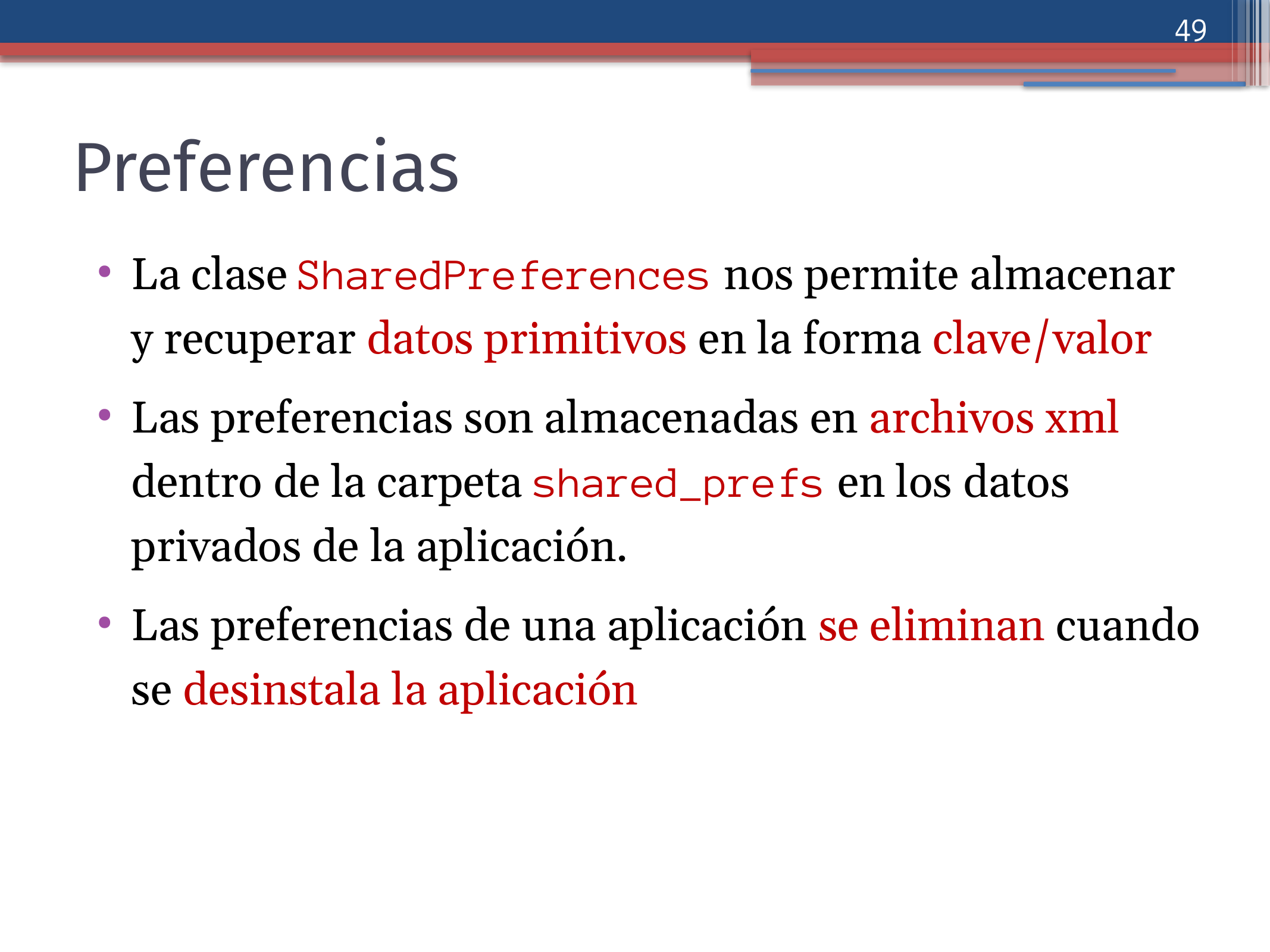

49
Preferencias
La clase SharedPreferences nos permite almacenar y recuperar datos primitivos en la forma clave/valor
Las preferencias son almacenadas en archivos xml dentro de la carpeta shared_prefs en los datos privados de la aplicación.
Las preferencias de una aplicación se eliminan cuando se desinstala la aplicación